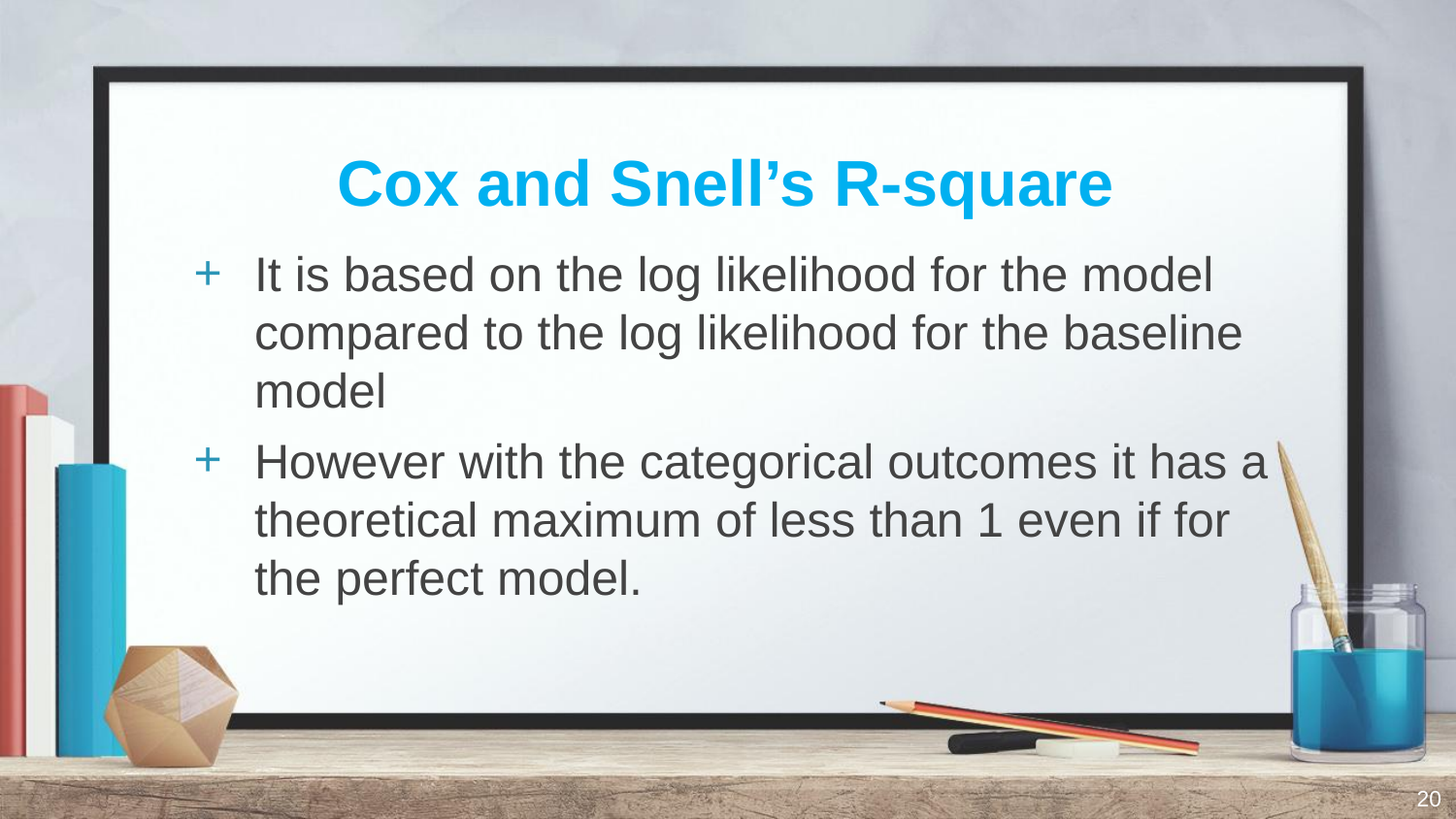

# Cox and Snell’s R-square
It is based on the log likelihood for the model compared to the log likelihood for the baseline model
However with the categorical outcomes it has a theoretical maximum of less than 1 even if for the perfect model.

20